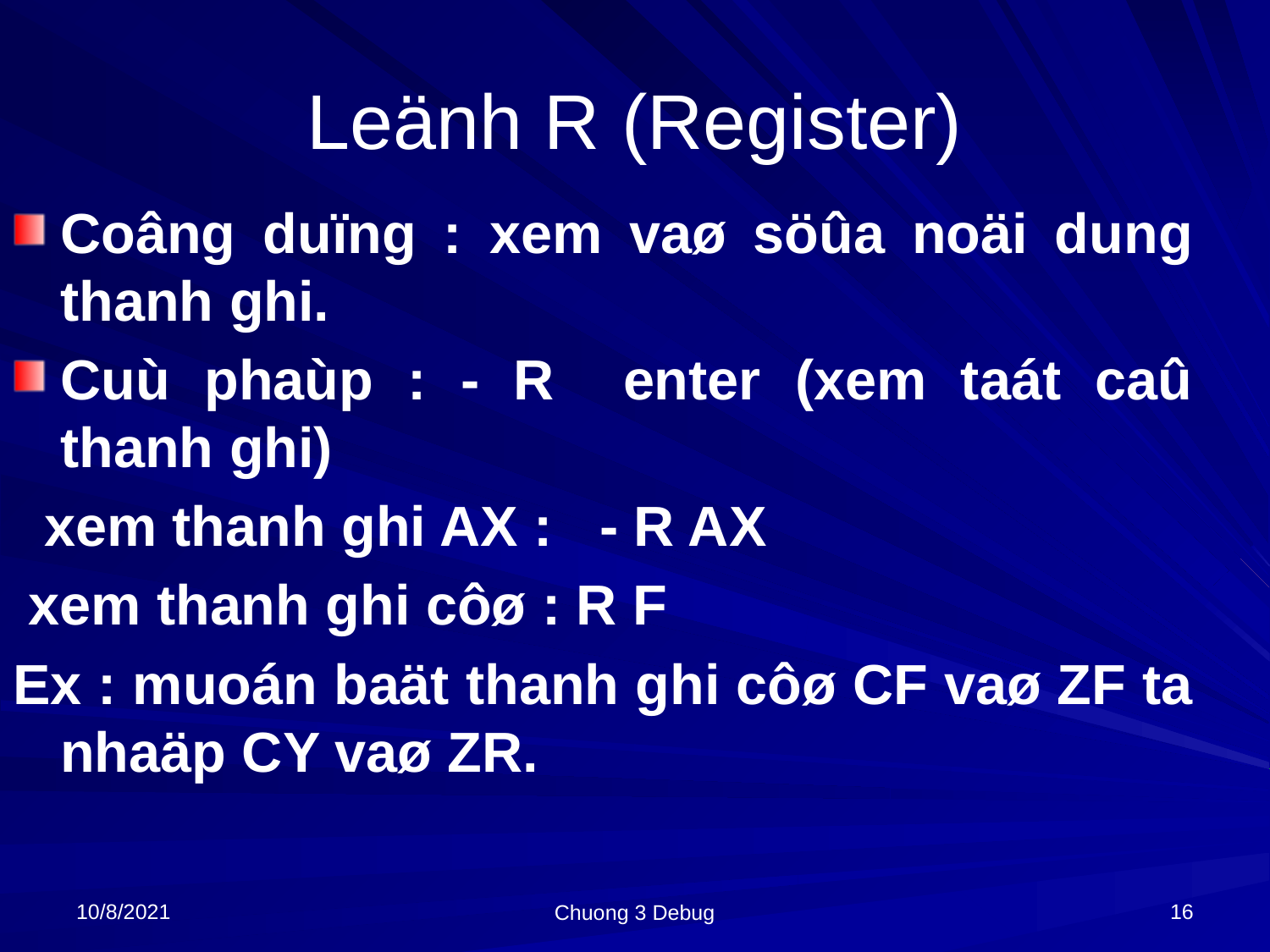

# Leänh R (Register)
Coâng duïng : xem vaø söûa noäi dung thanh ghi.
Cuù phaùp : - R  enter (xem taát caû thanh ghi)
  xem thanh ghi AX :   - R AX
 xem thanh ghi côø : R F
Ex : muoán baät thanh ghi côø CF vaø ZF ta nhaäp CY vaø ZR.

10/8/2021
16
Chuong 3 Debug